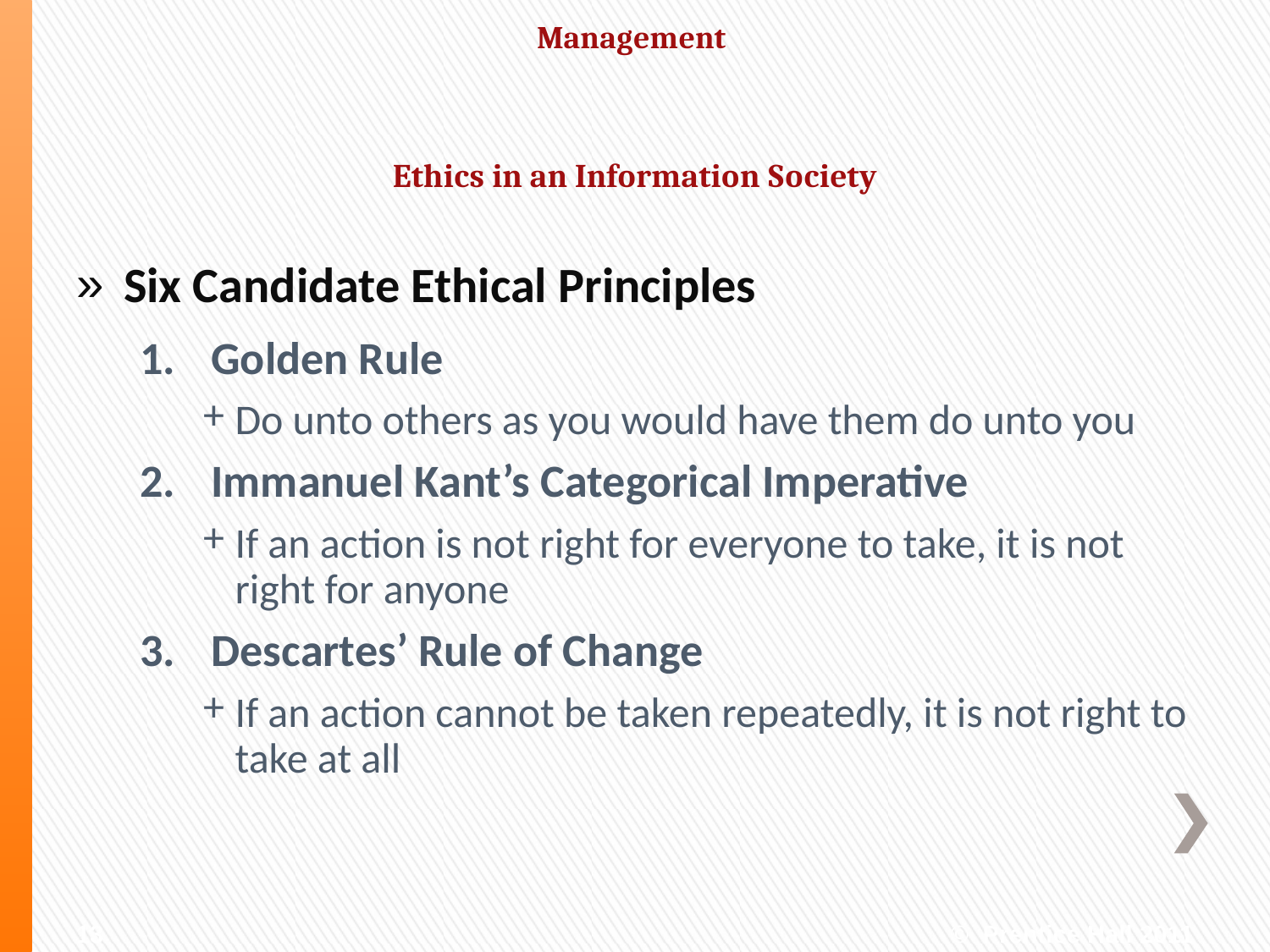

#
Ethics in an Information Society
Six Candidate Ethical Principles
Golden Rule
Do unto others as you would have them do unto you
Immanuel Kant’s Categorical Imperative
If an action is not right for everyone to take, it is not right for anyone
Descartes’ Rule of Change
If an action cannot be taken repeatedly, it is not right to take at all

13
©  Prentice Hall 2011